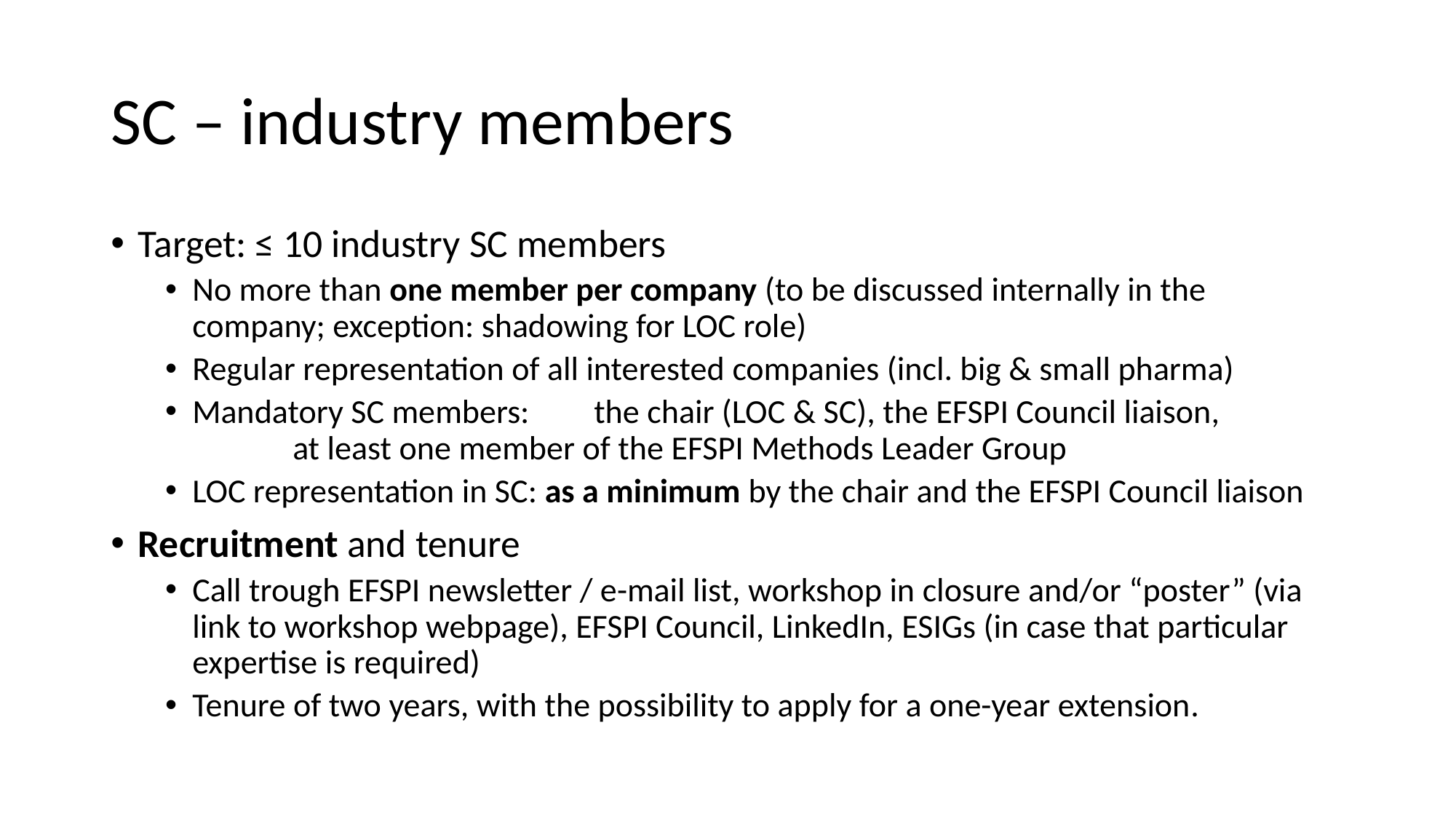

# SC – industry members
Target: ≤ 10 industry SC members
No more than one member per company (to be discussed internally in the company; exception: shadowing for LOC role)
Regular representation of all interested companies (incl. big & small pharma)
Mandatory SC members:	the chair (LOC & SC), the EFSPI Council liaison,
 								at least one member of the EFSPI Methods Leader Group
LOC representation in SC: as a minimum by the chair and the EFSPI Council liaison
Recruitment and tenure
Call trough EFSPI newsletter / e-mail list, workshop in closure and/or “poster” (via link to workshop webpage), EFSPI Council, LinkedIn, ESIGs (in case that particular expertise is required)
Tenure of two years, with the possibility to apply for a one-year extension.